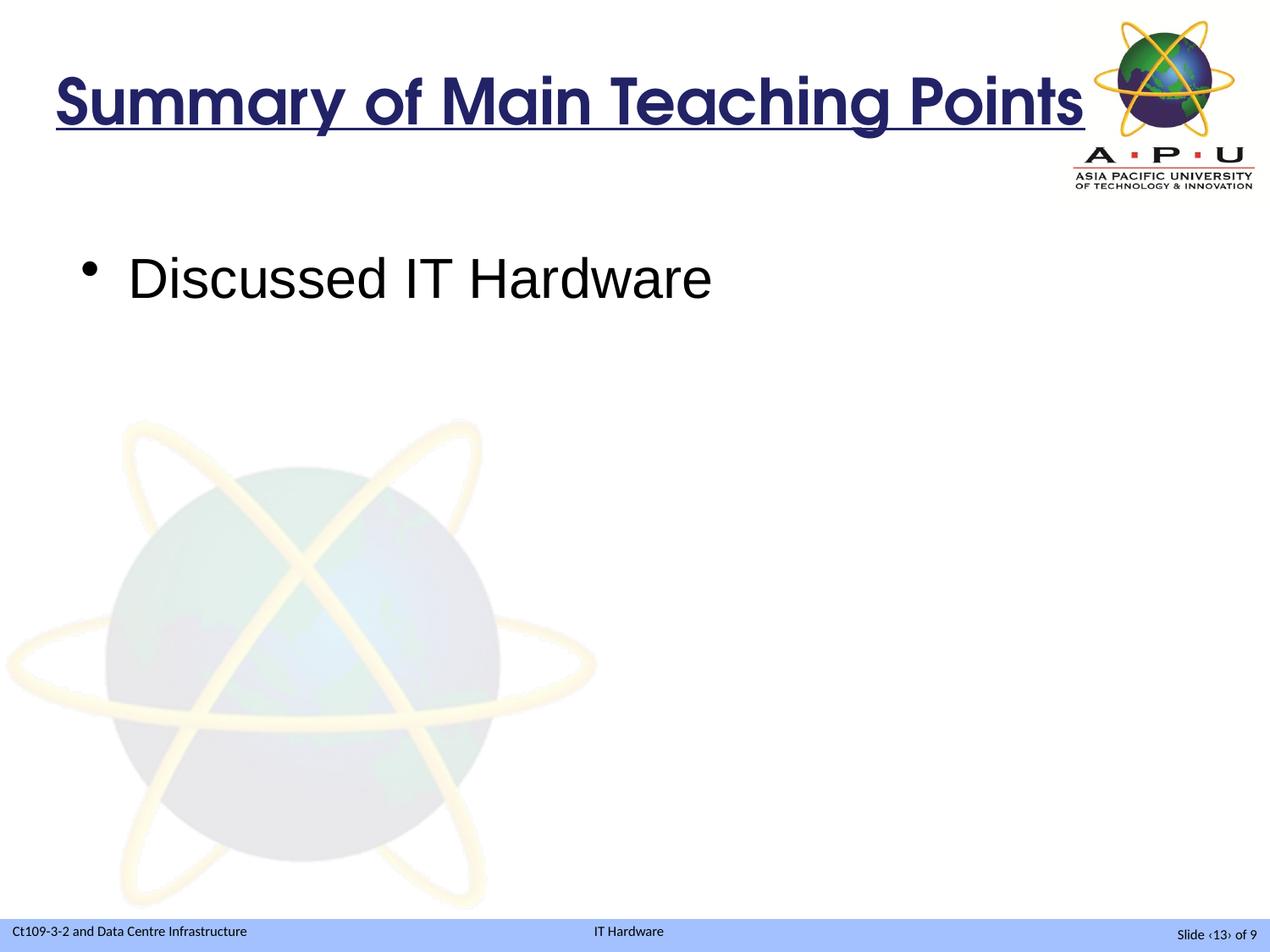

Summary of Main Teaching Points
Discussed IT Hardware
Slide ‹13› of 9